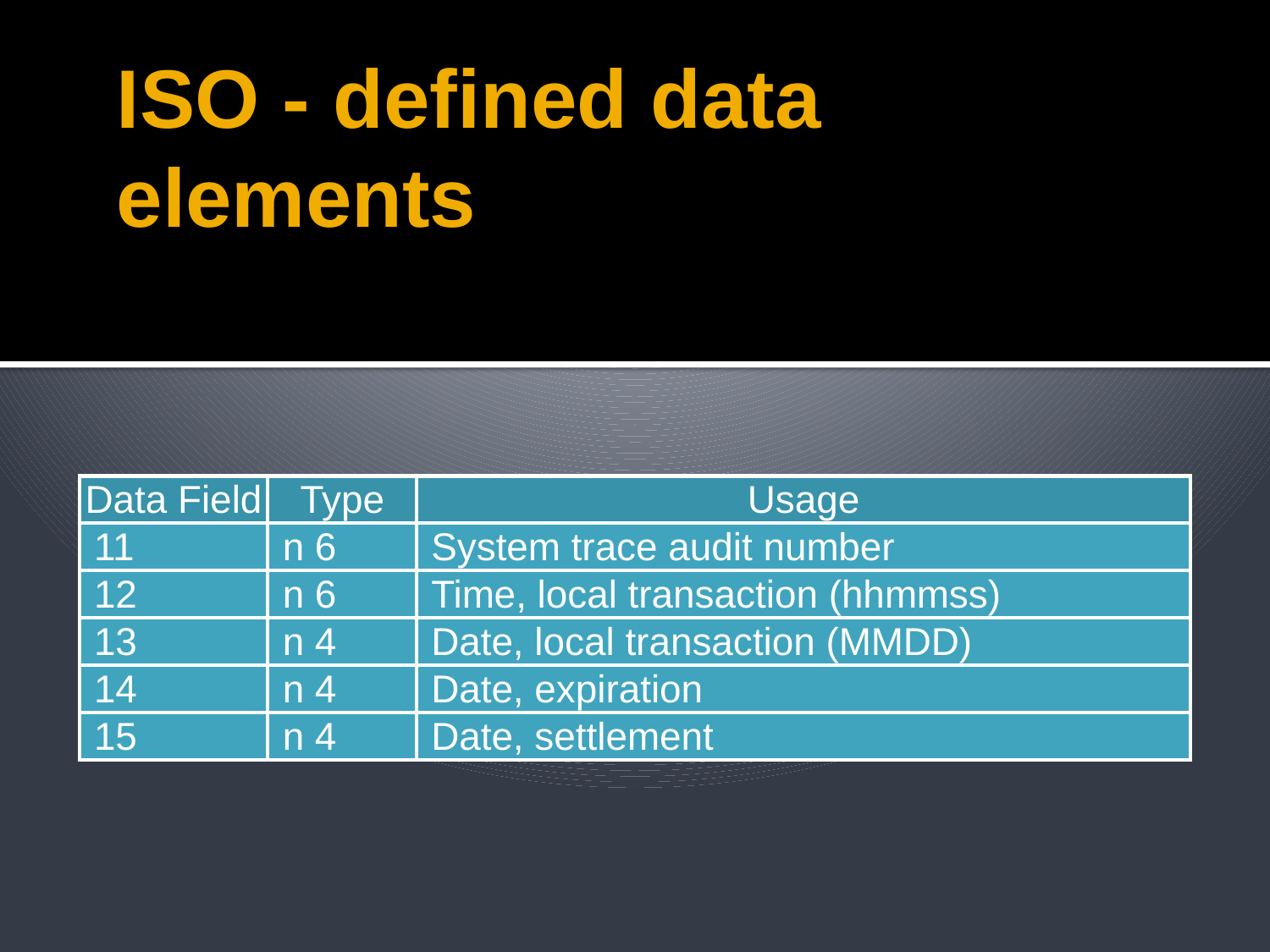

# ISO - defined data elements
| Data Field | Type | Usage |
| --- | --- | --- |
| 11 | n 6 | System trace audit number |
| 12 | n 6 | Time, local transaction (hhmmss) |
| 13 | n 4 | Date, local transaction (MMDD) |
| 14 | n 4 | Date, expiration |
| 15 | n 4 | Date, settlement |